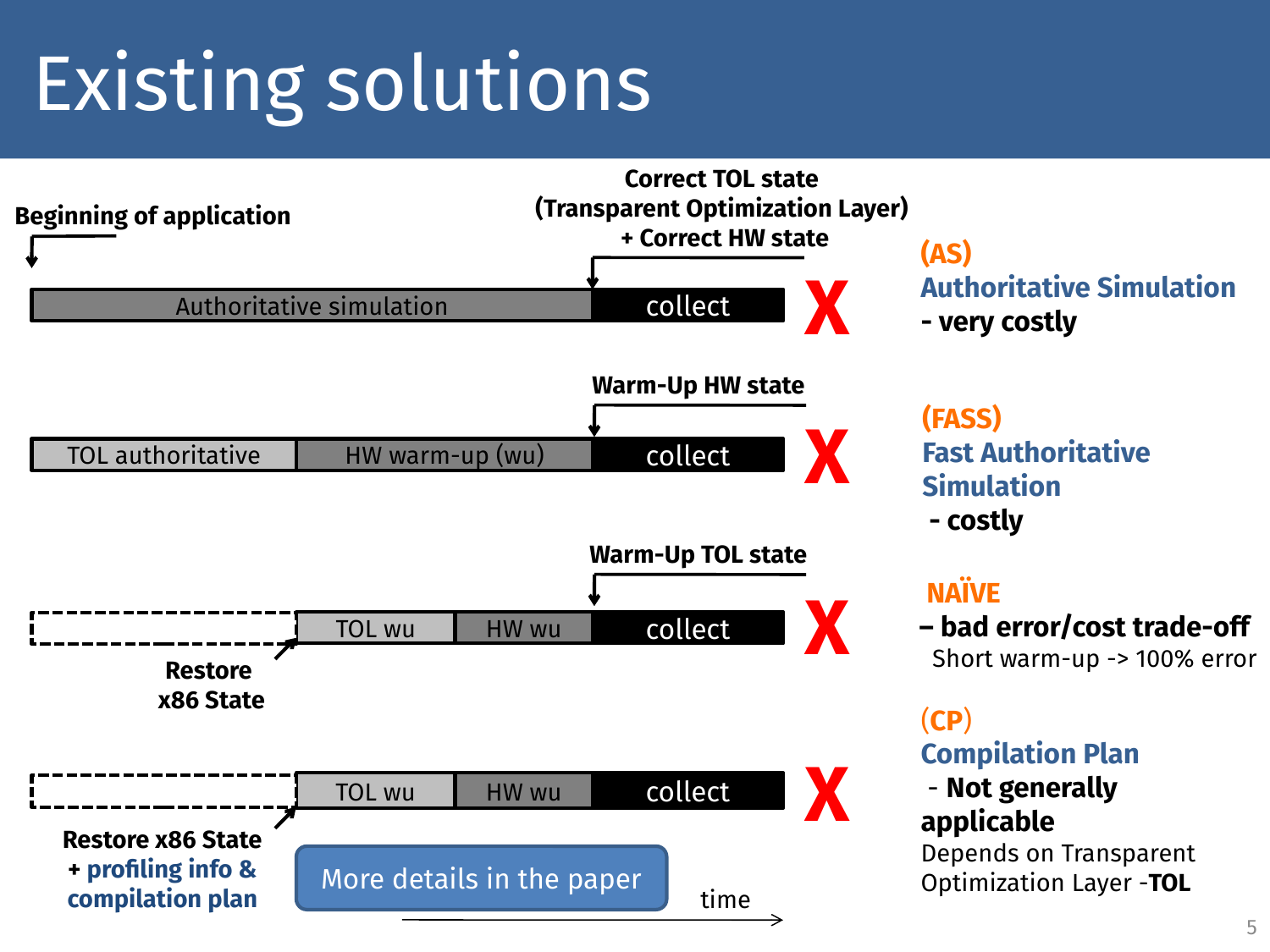

# Existing solutions
Correct TOL state
(Transparent Optimization Layer)
+ Correct HW state
Beginning of application
(AS)
Authoritative Simulation
- very costly
X
Authoritative simulation
collect
Warm-Up HW state
(FASS)
Fast Authoritative Simulation
 - costly
X
TOL authoritative
HW warm-up (wu)
collect
Warm-Up TOL state
 NAÏVE
– bad error/cost trade-off
  Short warm-up -> 100% error
X
TOL wu
HW wu
collect

Restore
x86 State
(CP)
Compilation Plan
 - Not generally   applicable
Depends on Transparent Optimization Layer -TOL
X
TOL wu
HW wu
collect

Restore x86 State
+ profiling info & compilation plan
More details in the paper
time
5